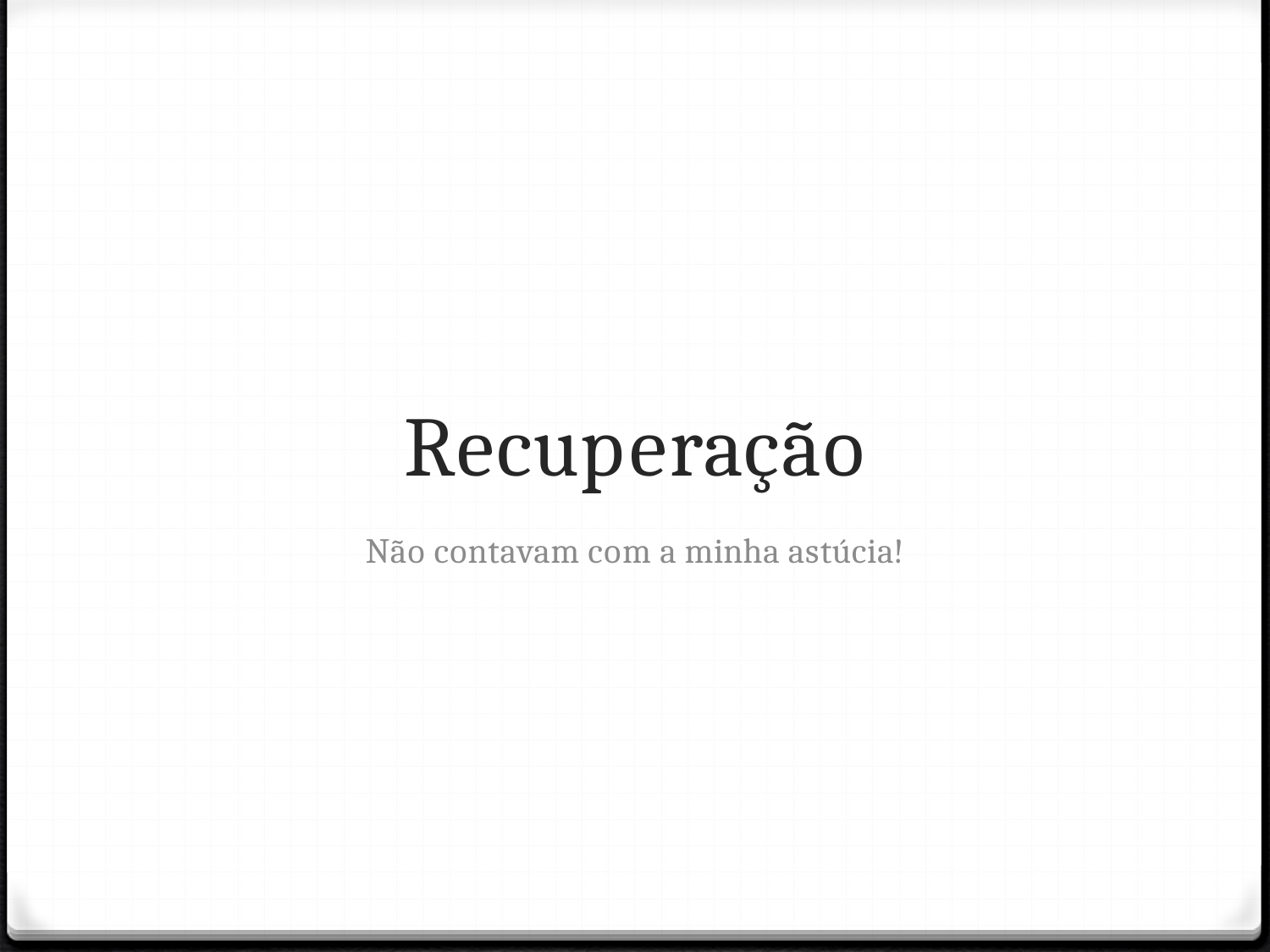

# Recuperação
Não contavam com a minha astúcia!